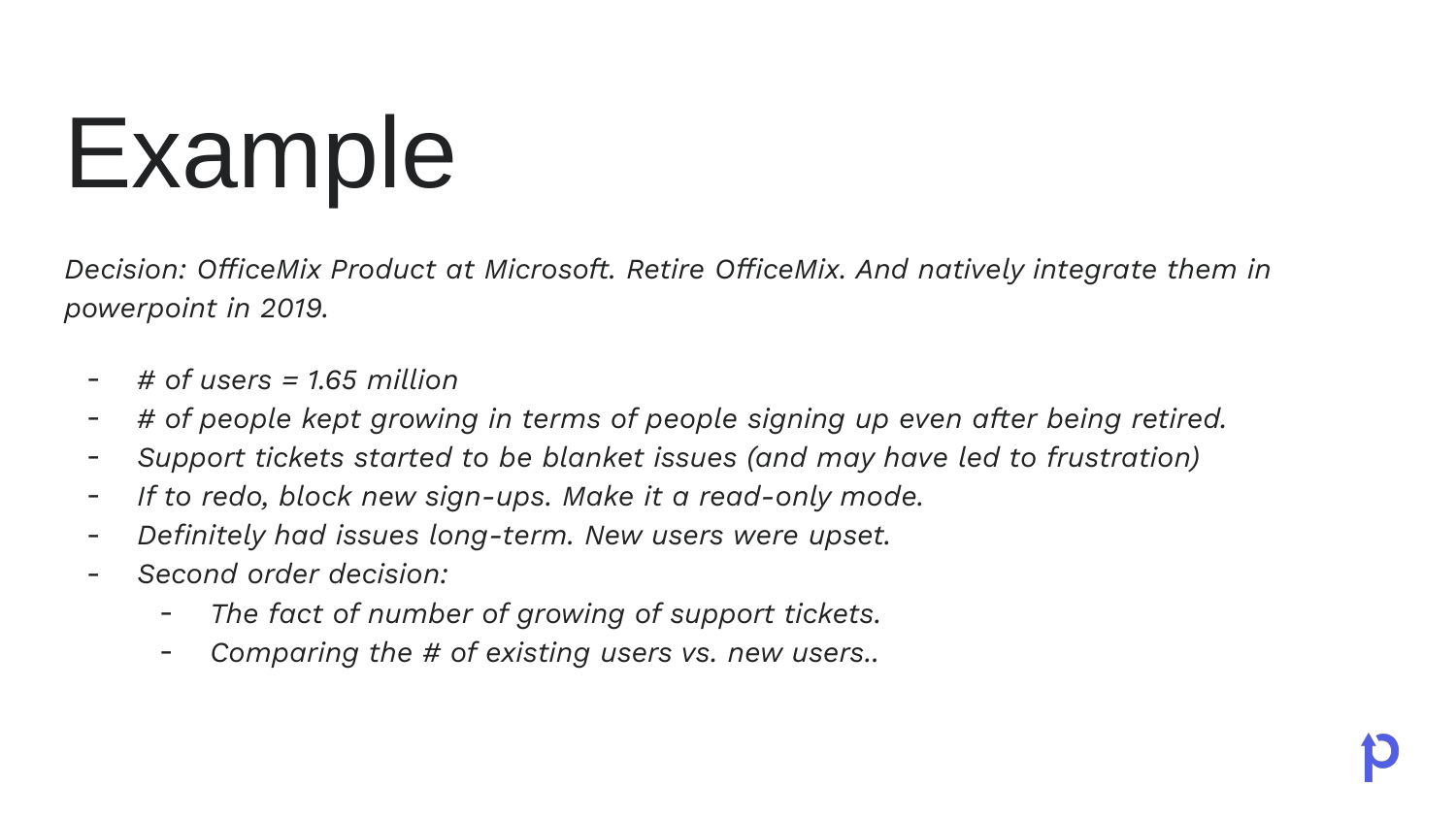

# Example
Decision: OfficeMix Product at Microsoft. Retire OfficeMix. And natively integrate them in powerpoint in 2019.
# of users = 1.65 million
# of people kept growing in terms of people signing up even after being retired.
Support tickets started to be blanket issues (and may have led to frustration)
If to redo, block new sign-ups. Make it a read-only mode.
Definitely had issues long-term. New users were upset.
Second order decision:
The fact of number of growing of support tickets.
Comparing the # of existing users vs. new users..